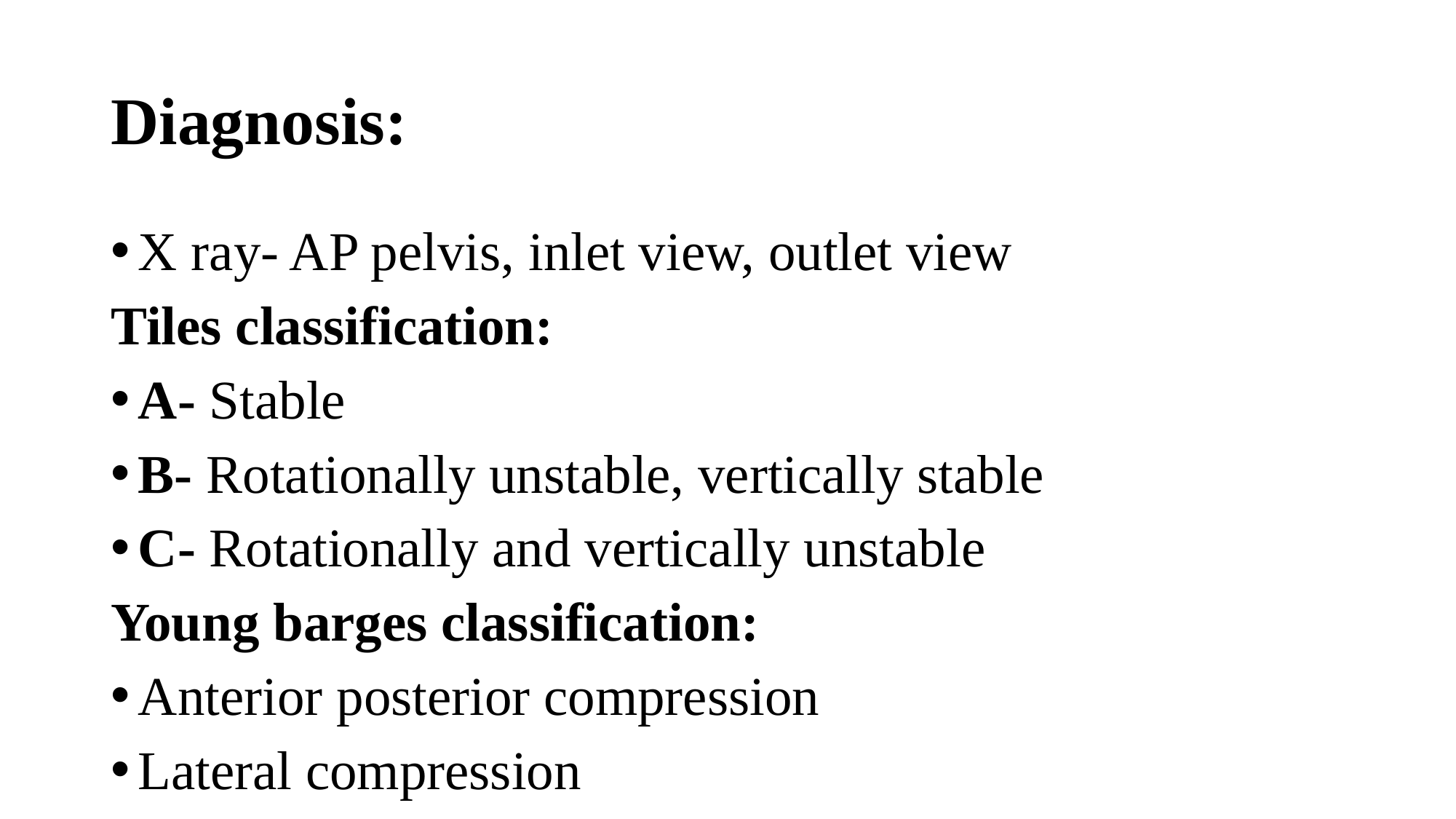

# Diagnosis:
X ray- AP pelvis, inlet view, outlet view
Tiles classification:
A- Stable
B- Rotationally unstable, vertically stable
C- Rotationally and vertically unstable
Young barges classification:
Anterior posterior compression
Lateral compression